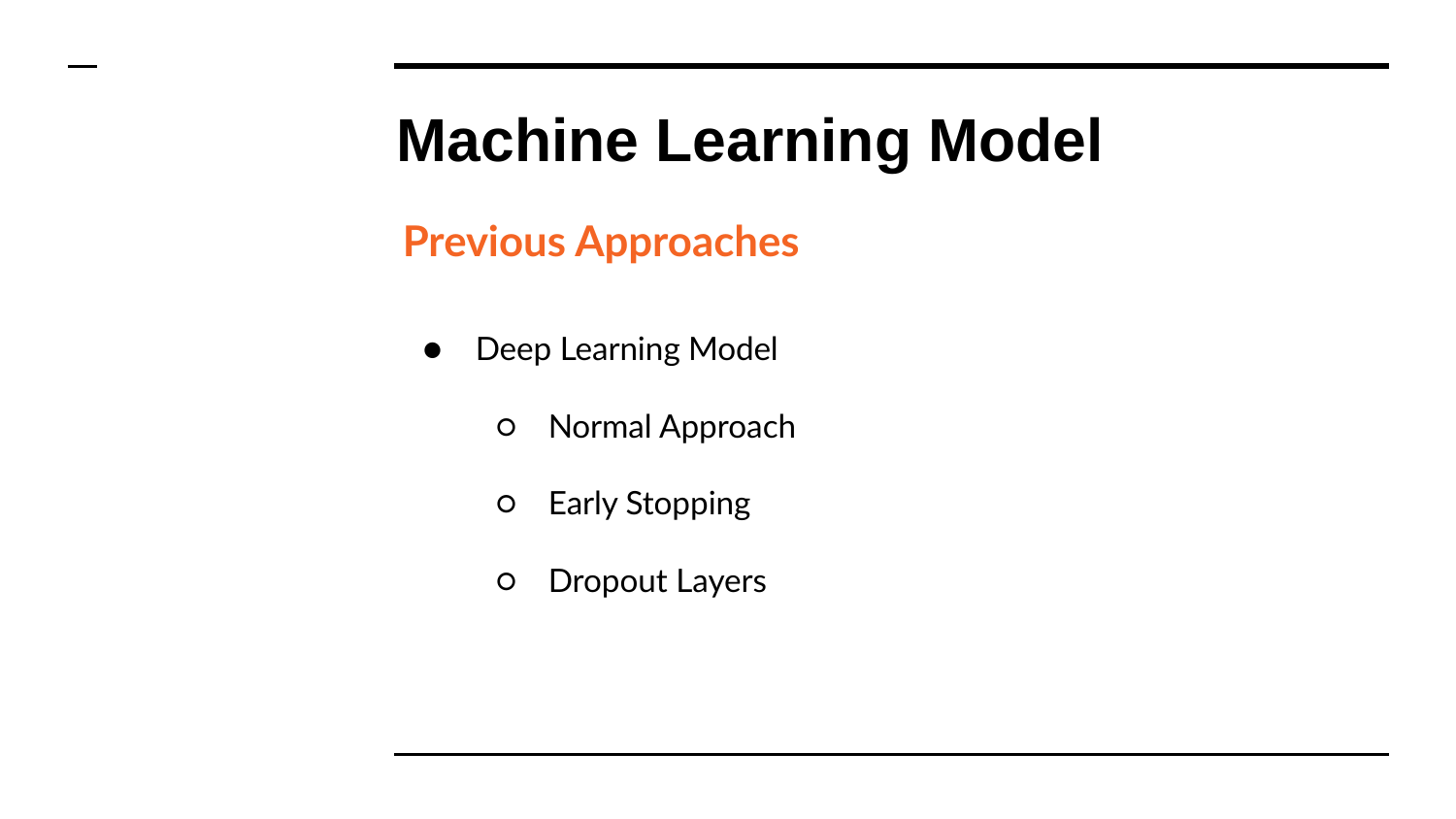

# Machine Learning Model
Previous Approaches
Deep Learning Model
Normal Approach
Early Stopping
Dropout Layers